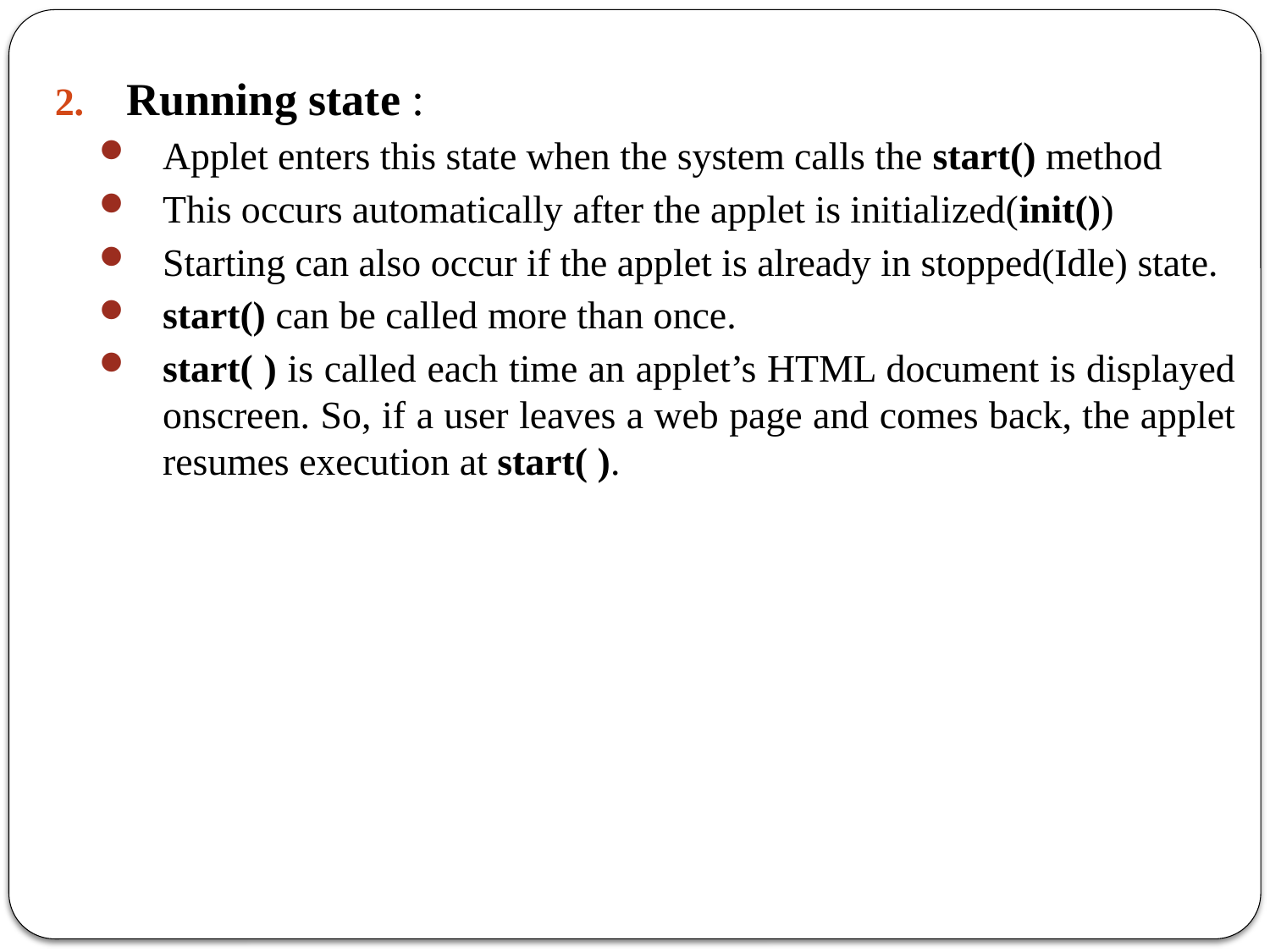

Running state :
Applet enters this state when the system calls the start() method
This occurs automatically after the applet is initialized(init())
Starting can also occur if the applet is already in stopped(Idle) state.
start() can be called more than once.
start( ) is called each time an applet’s HTML document is displayed onscreen. So, if a user leaves a web page and comes back, the applet resumes execution at start( ).